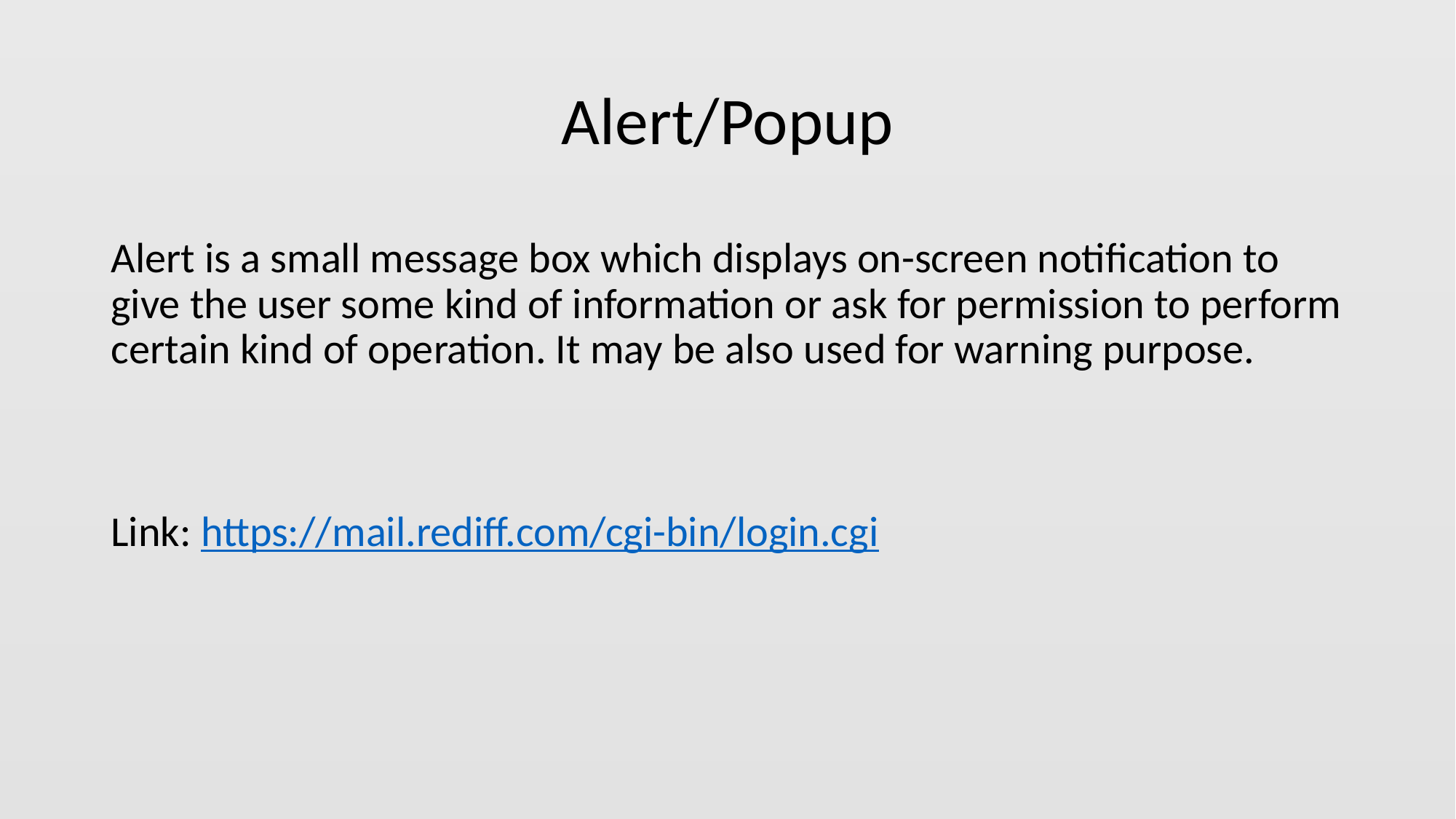

# Alert/Popup
Alert is a small message box which displays on-screen notification to give the user some kind of information or ask for permission to perform certain kind of operation. It may be also used for warning purpose.

Link: https://mail.rediff.com/cgi-bin/login.cgi